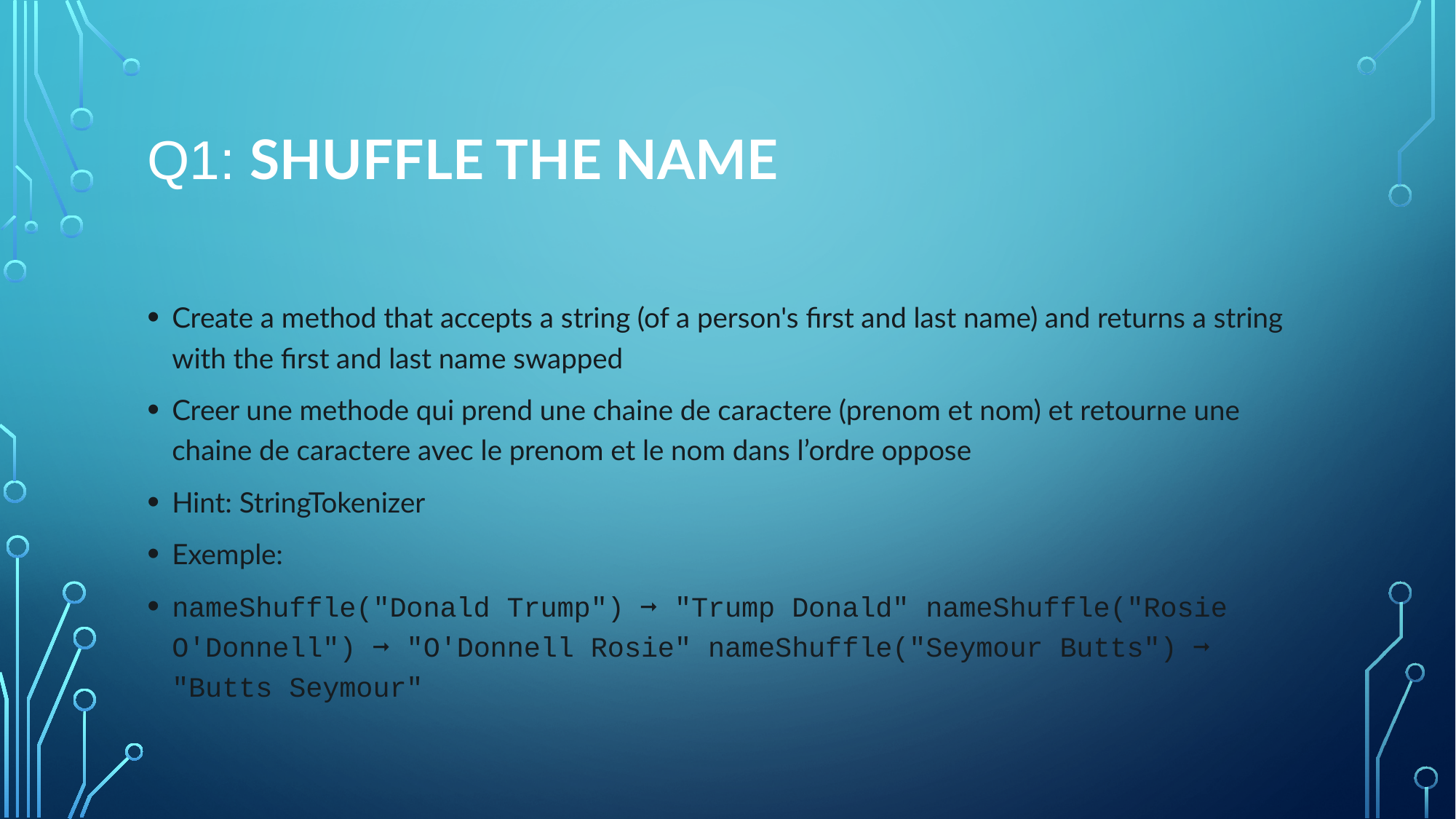

# Q1: Shuffle the Name
Create a method that accepts a string (of a person's first and last name) and returns a string with the first and last name swapped
Creer une methode qui prend une chaine de caractere (prenom et nom) et retourne une chaine de caractere avec le prenom et le nom dans l’ordre oppose
Hint: StringTokenizer
Exemple:
nameShuffle("Donald Trump") ➞ "Trump Donald" nameShuffle("Rosie O'Donnell") ➞ "O'Donnell Rosie" nameShuffle("Seymour Butts") ➞ "Butts Seymour"